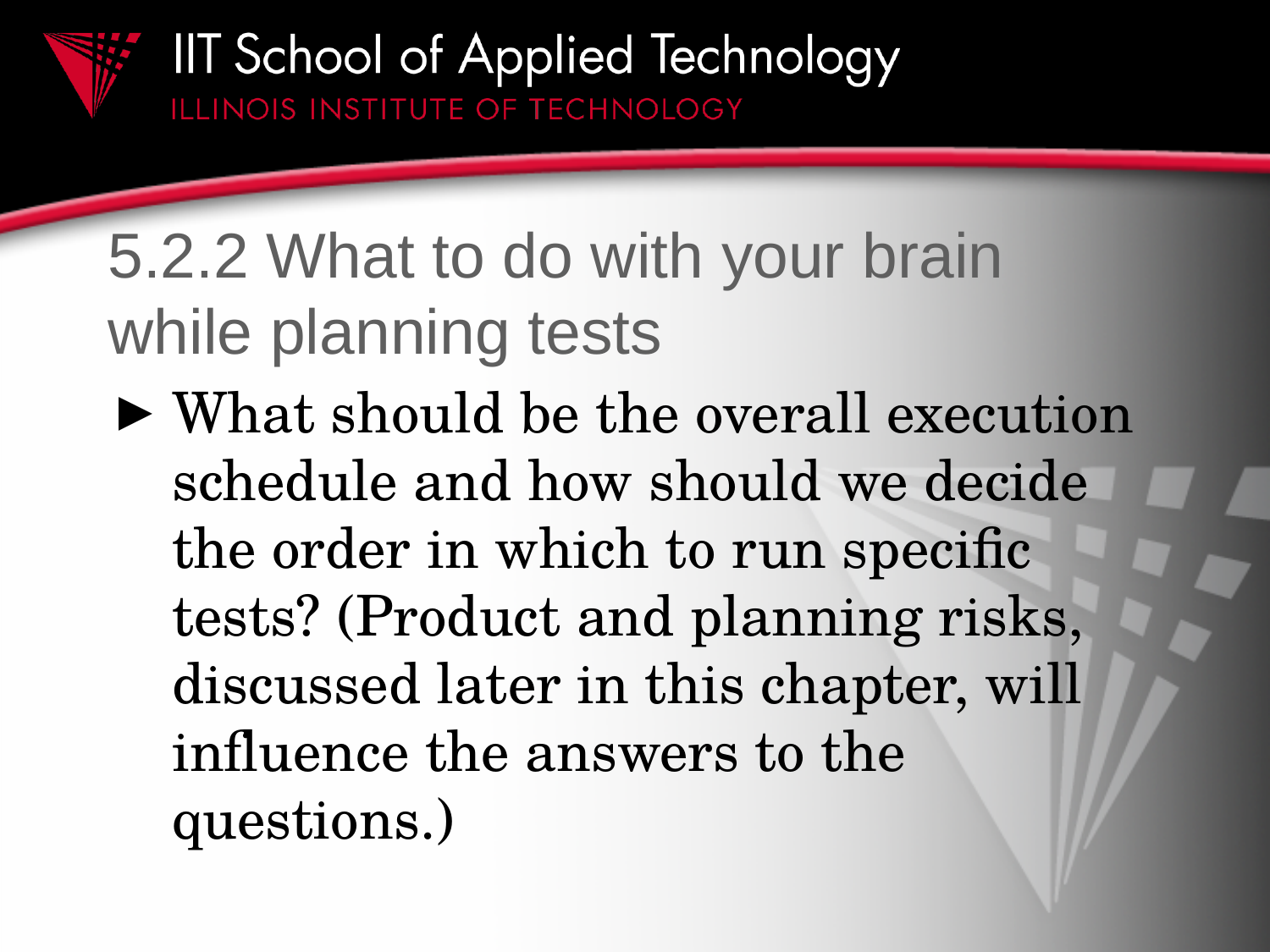

# 5.2.2 What to do with your brain while planning tests
What should be the overall execution schedule and how should we decide the order in which to run specific tests? (Product and planning risks, discussed later in this chapter, will influence the answers to the questions.)